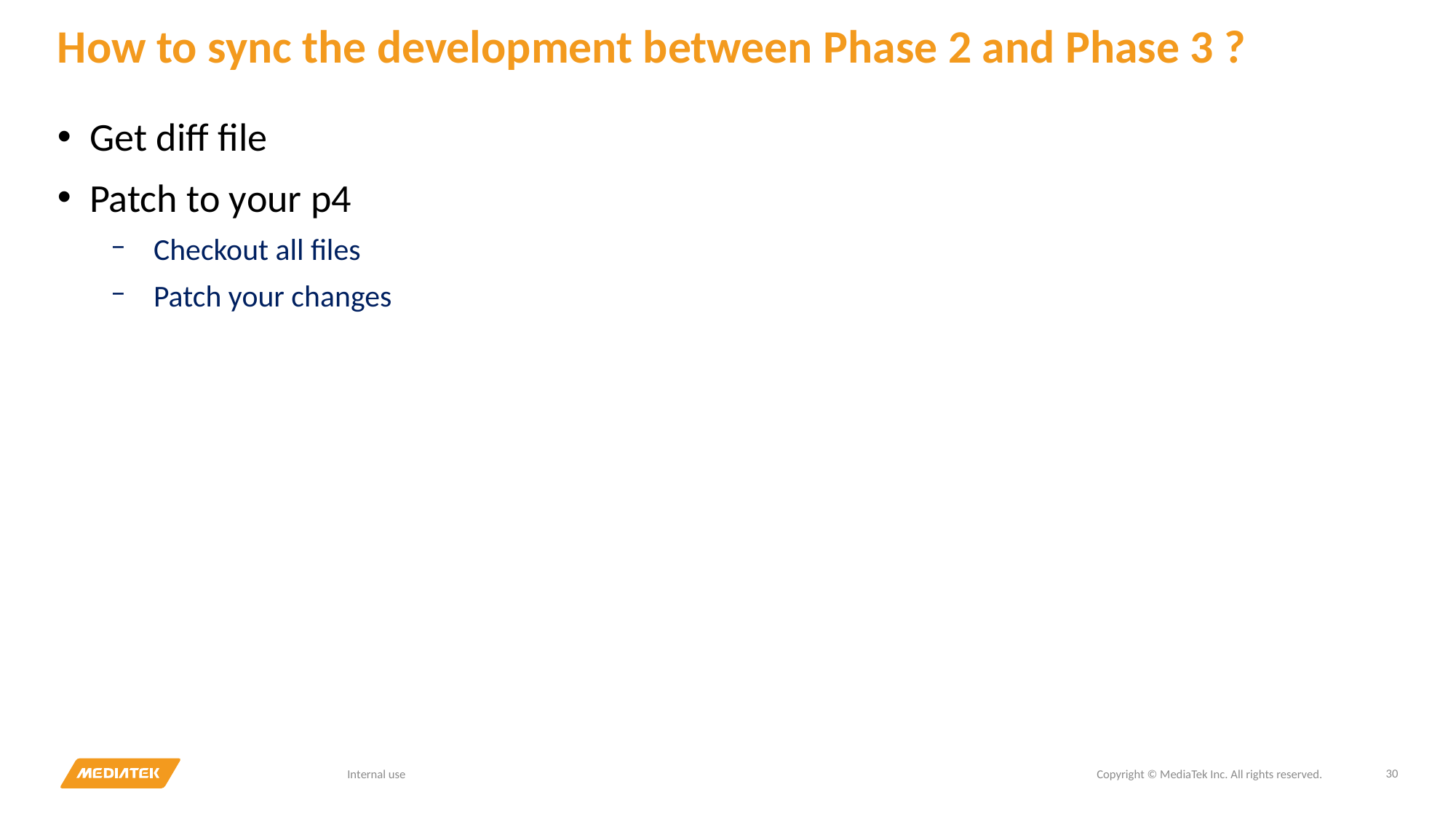

# How to sync the development between Phase 2 and Phase 3 ?
Get diff file
Patch to your p4
Checkout all files
Patch your changes

30
Internal use
Copyright © MediaTek Inc. All rights reserved.